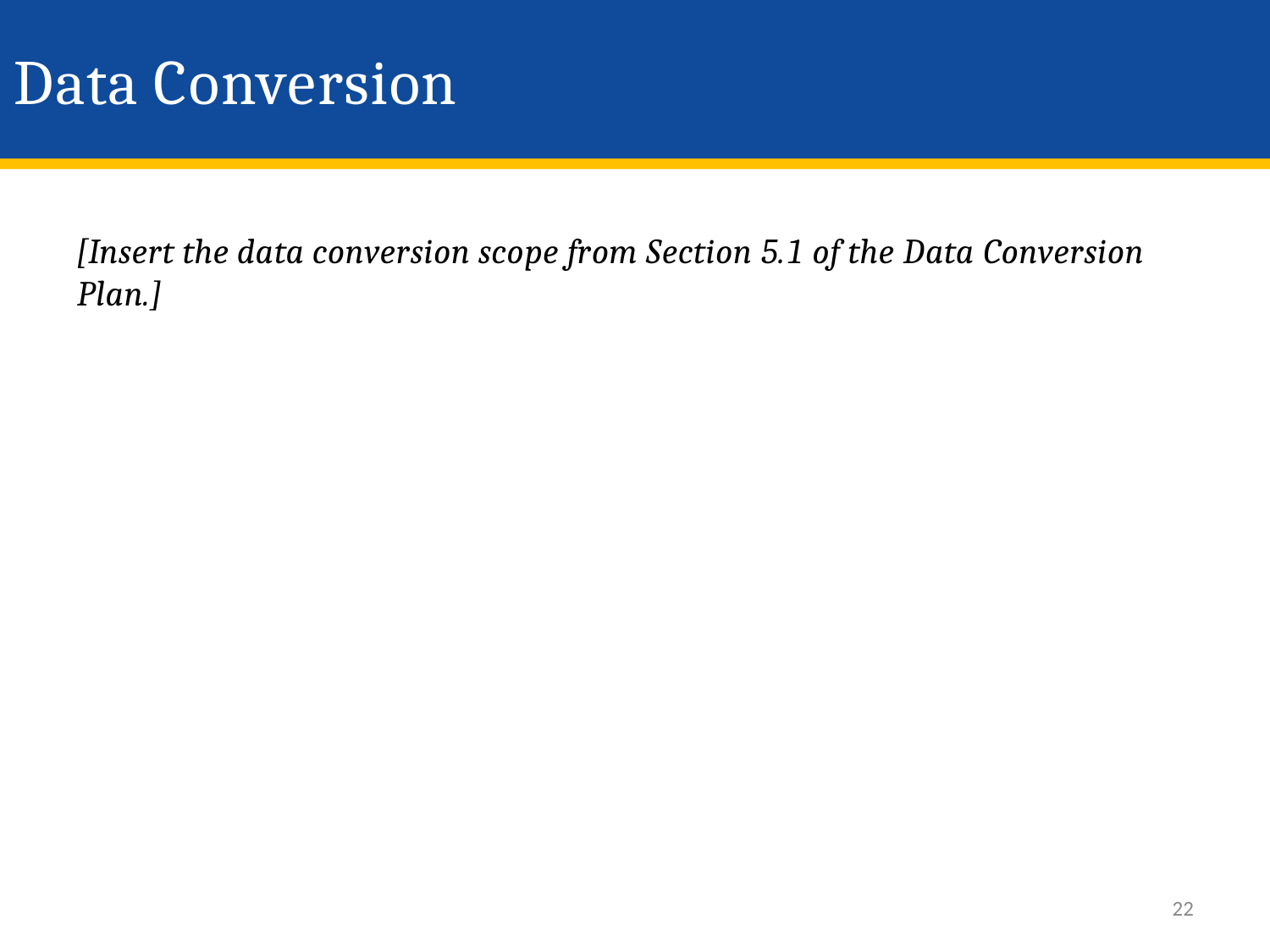

# Data Conversion
[Insert the data conversion scope from Section 5.1 of the Data Conversion Plan.]
22